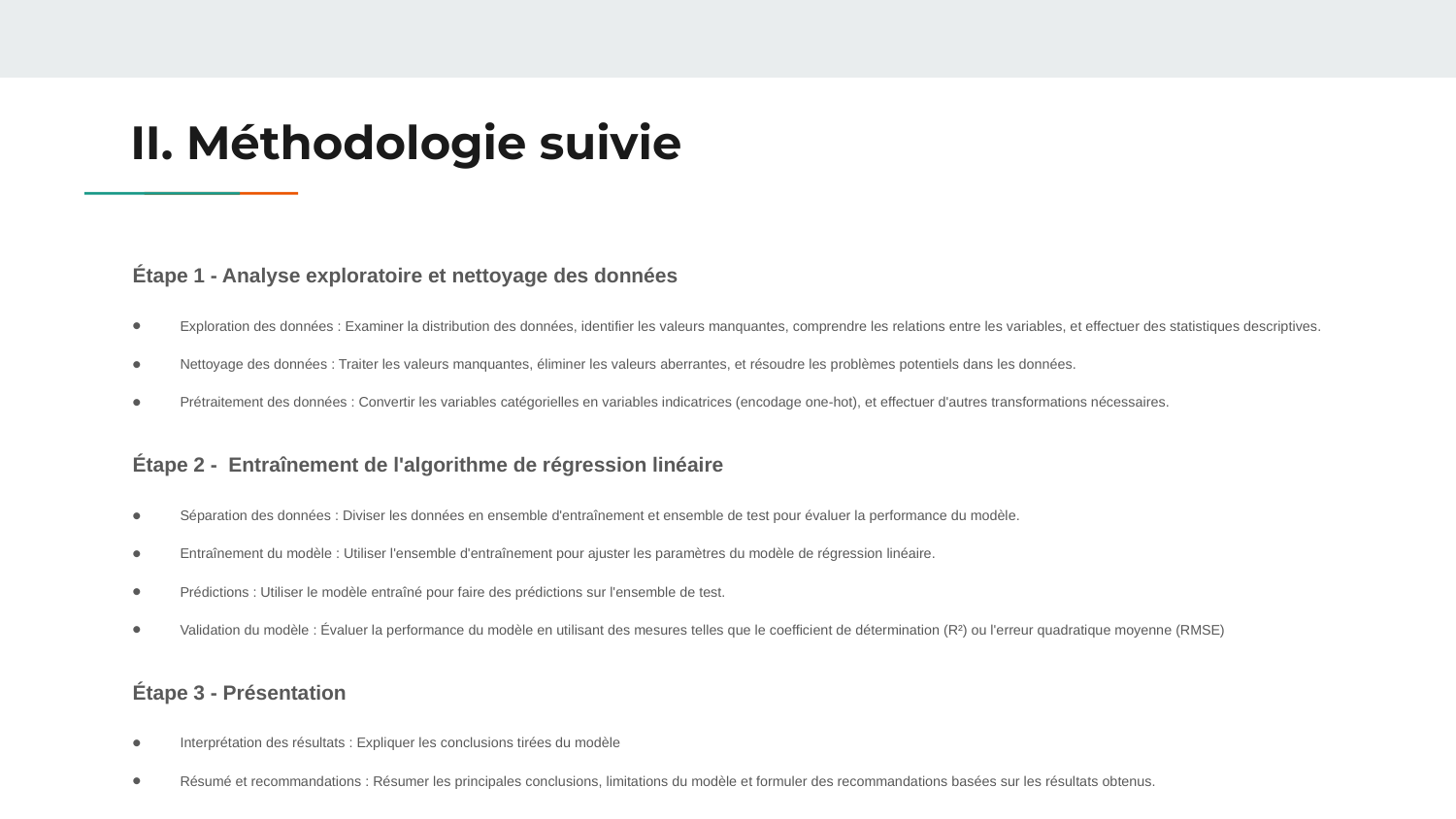

# II. Méthodologie suivie

Étape 1 - Analyse exploratoire et nettoyage des données

Exploration des données : Examiner la distribution des données, identifier les valeurs manquantes, comprendre les relations entre les variables, et effectuer des statistiques descriptives.

Nettoyage des données : Traiter les valeurs manquantes, éliminer les valeurs aberrantes, et résoudre les problèmes potentiels dans les données.

Prétraitement des données : Convertir les variables catégorielles en variables indicatrices (encodage one-hot), et effectuer d'autres transformations nécessaires.

Étape 2 -  Entraînement de l'algorithme de régression linéaire

Séparation des données : Diviser les données en ensemble d'entraînement et ensemble de test pour évaluer la performance du modèle.

Entraînement du modèle : Utiliser l'ensemble d'entraînement pour ajuster les paramètres du modèle de régression linéaire.

Prédictions : Utiliser le modèle entraîné pour faire des prédictions sur l'ensemble de test.

Validation du modèle : Évaluer la performance du modèle en utilisant des mesures telles que le coefficient de détermination (R²) ou l'erreur quadratique moyenne (RMSE)

Étape 3 - Présentation

Interprétation des résultats : Expliquer les conclusions tirées du modèle

Résumé et recommandations : Résumer les principales conclusions, limitations du modèle et formuler des recommandations basées sur les résultats obtenus.